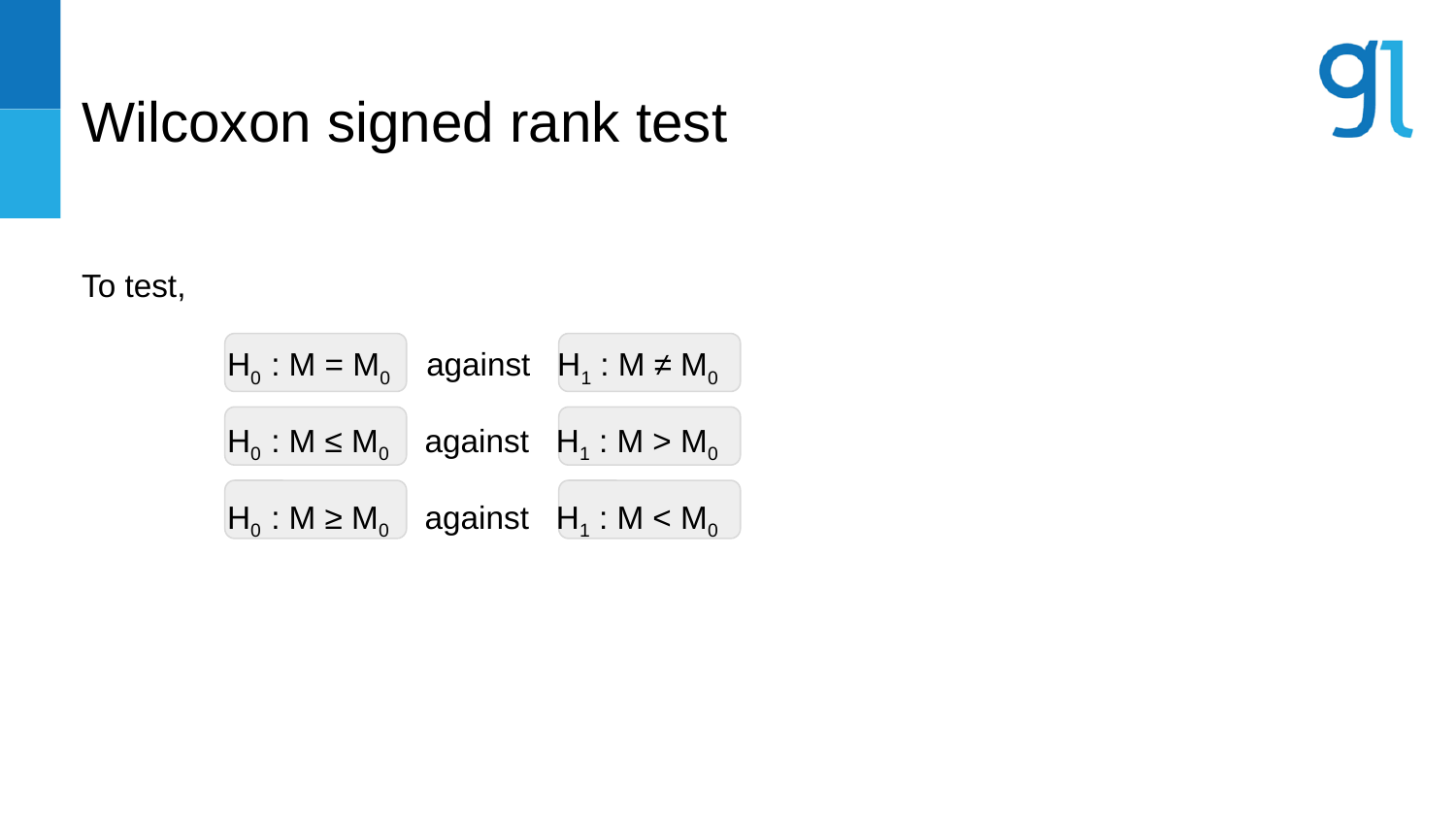

# Wilcoxon signed rank test
To test,
H0  : M = M0    against   H1 : M ≠ M0
H0  : M ≤ M0    against   H1 : M > M0
H0  : M ≥ M0    against   H1 : M < M0